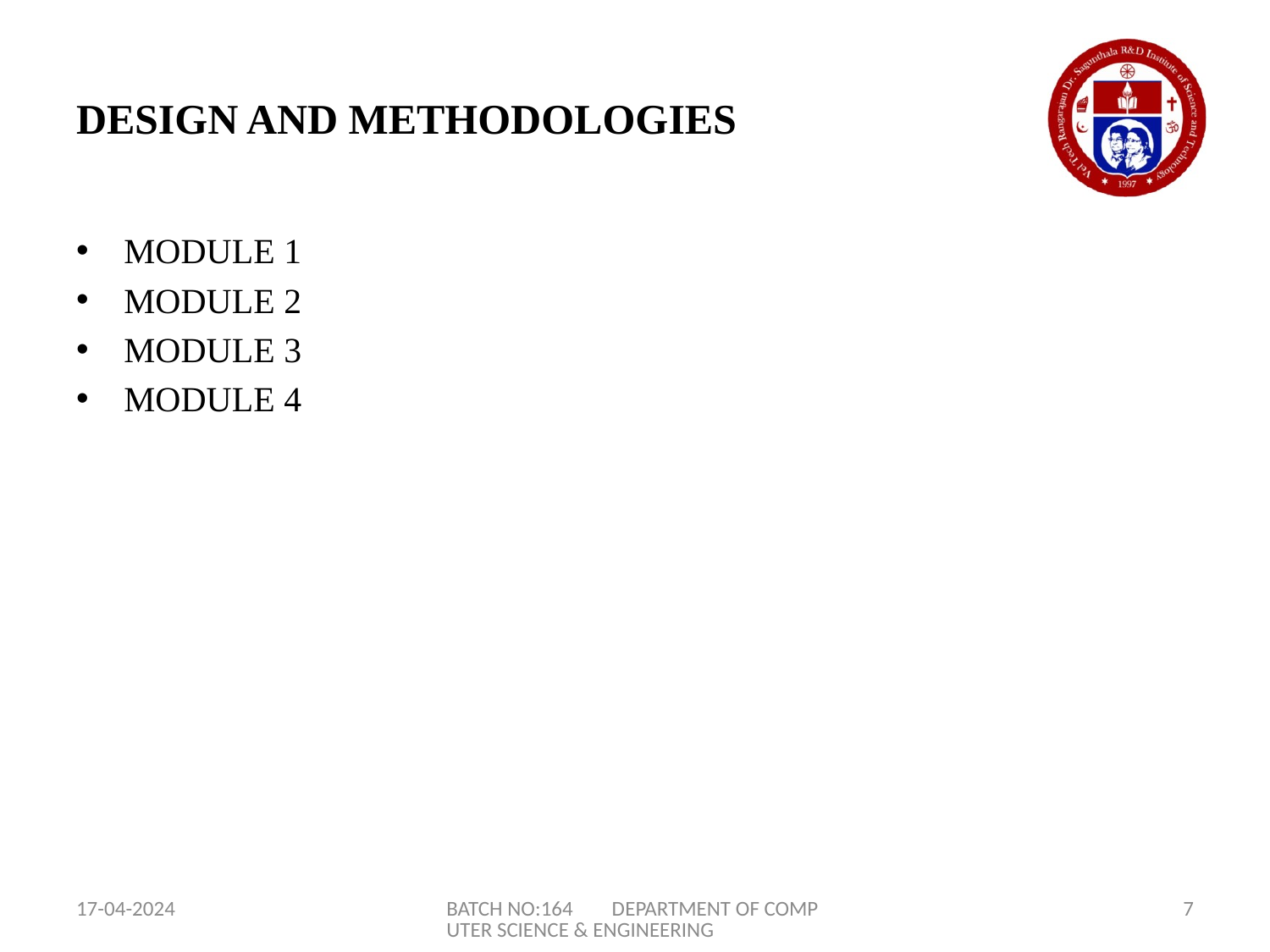

# DESIGN AND METHODOLOGIES
MODULE 1
MODULE 2
MODULE 3
MODULE 4
17-04-2024
BATCH NO:164        DEPARTMENT OF COMPUTER SCIENCE & ENGINEERING
7